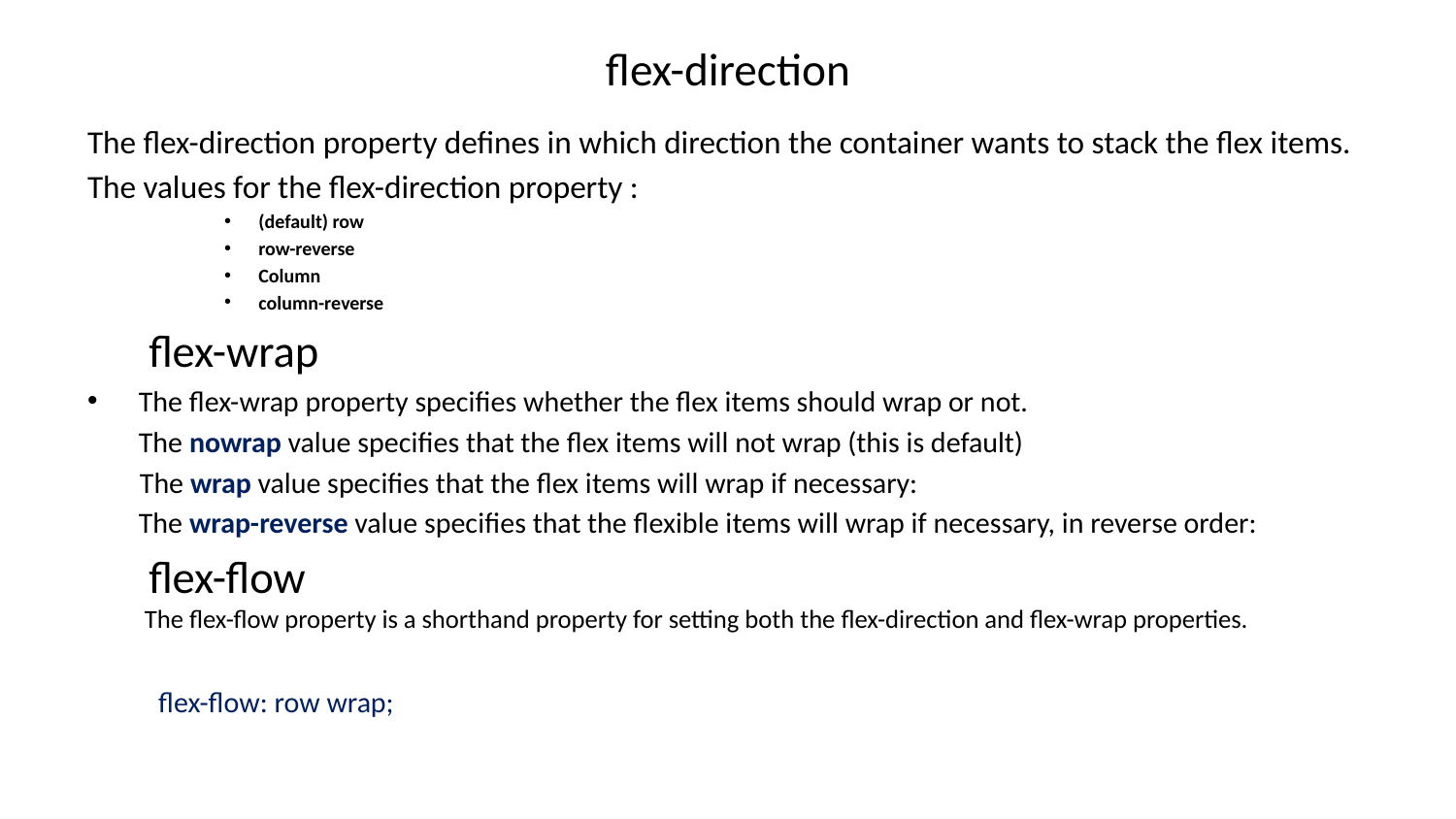

# flex-direction
The flex-direction property defines in which direction the container wants to stack the flex items.
The values for the flex-direction property :
(default) row
row-reverse
Column
column-reverse
				 flex-wrap
The flex-wrap property specifies whether the flex items should wrap or not.
	The nowrap value specifies that the flex items will not wrap (this is default)
        The wrap value specifies that the flex items will wrap if necessary:
	The wrap-reverse value specifies that the flexible items will wrap if necessary, in reverse order:
				 flex-flow 
 The flex-flow property is a shorthand property for setting both the flex-direction and flex-wrap properties.

	   flex-flow: row wrap;